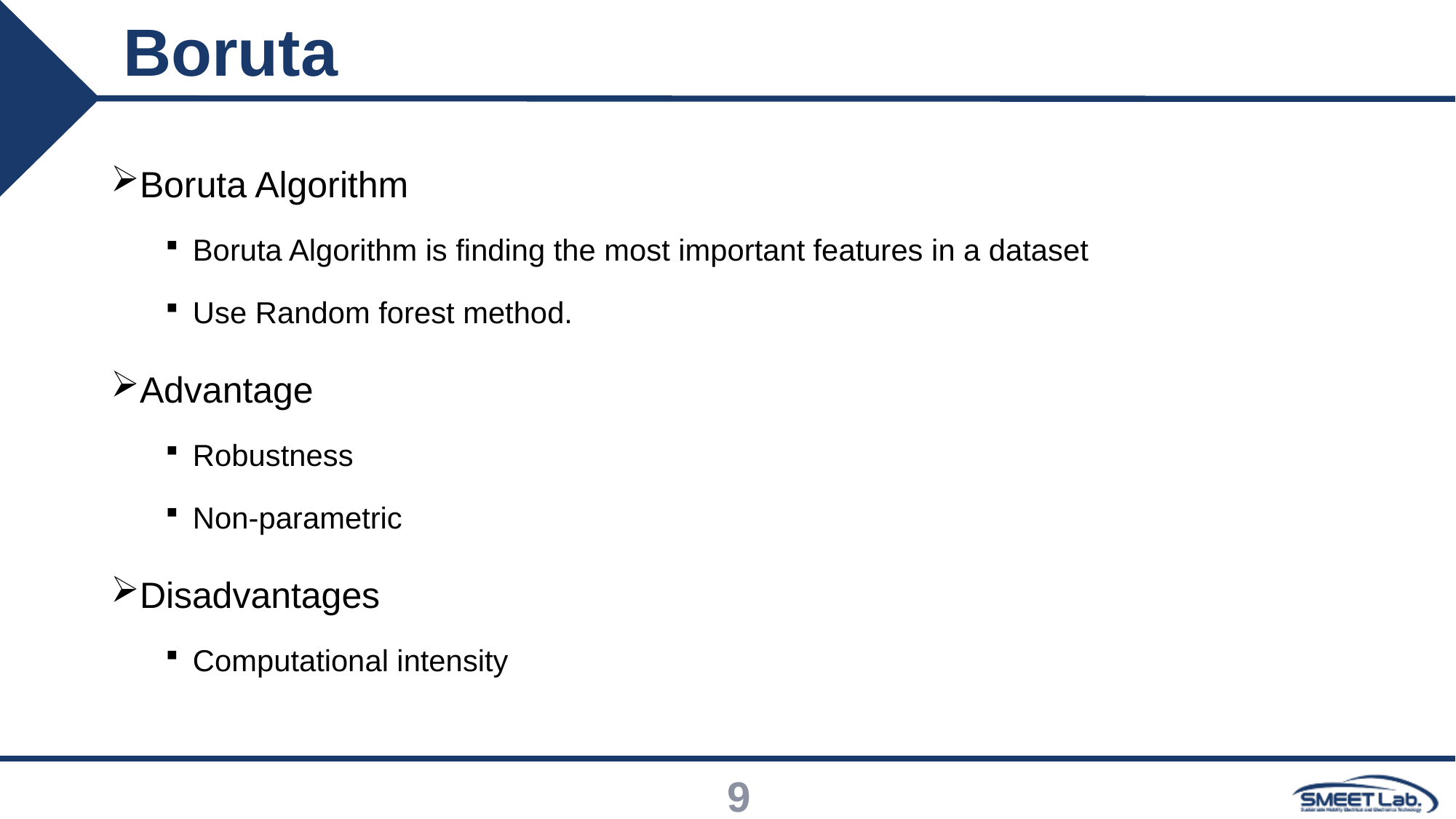

# Boruta
Boruta Algorithm
Boruta Algorithm is finding the most important features in a dataset
Use Random forest method.
Advantage
Robustness
Non-parametric
Disadvantages
Computational intensity

9